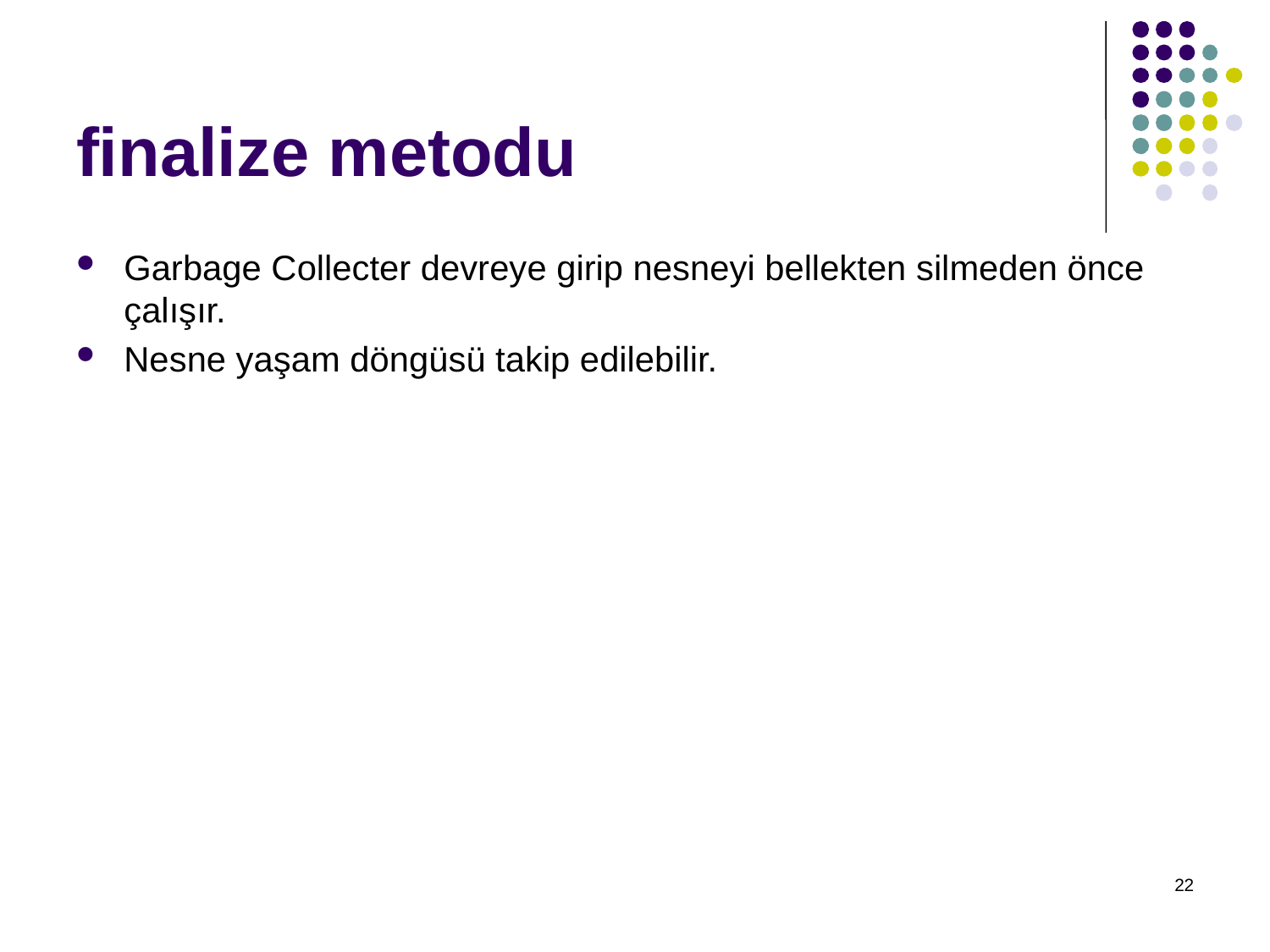

finalize metodu
Garbage Collecter devreye girip nesneyi bellekten silmeden önce çalışır.
Nesne yaşam döngüsü takip edilebilir.
22